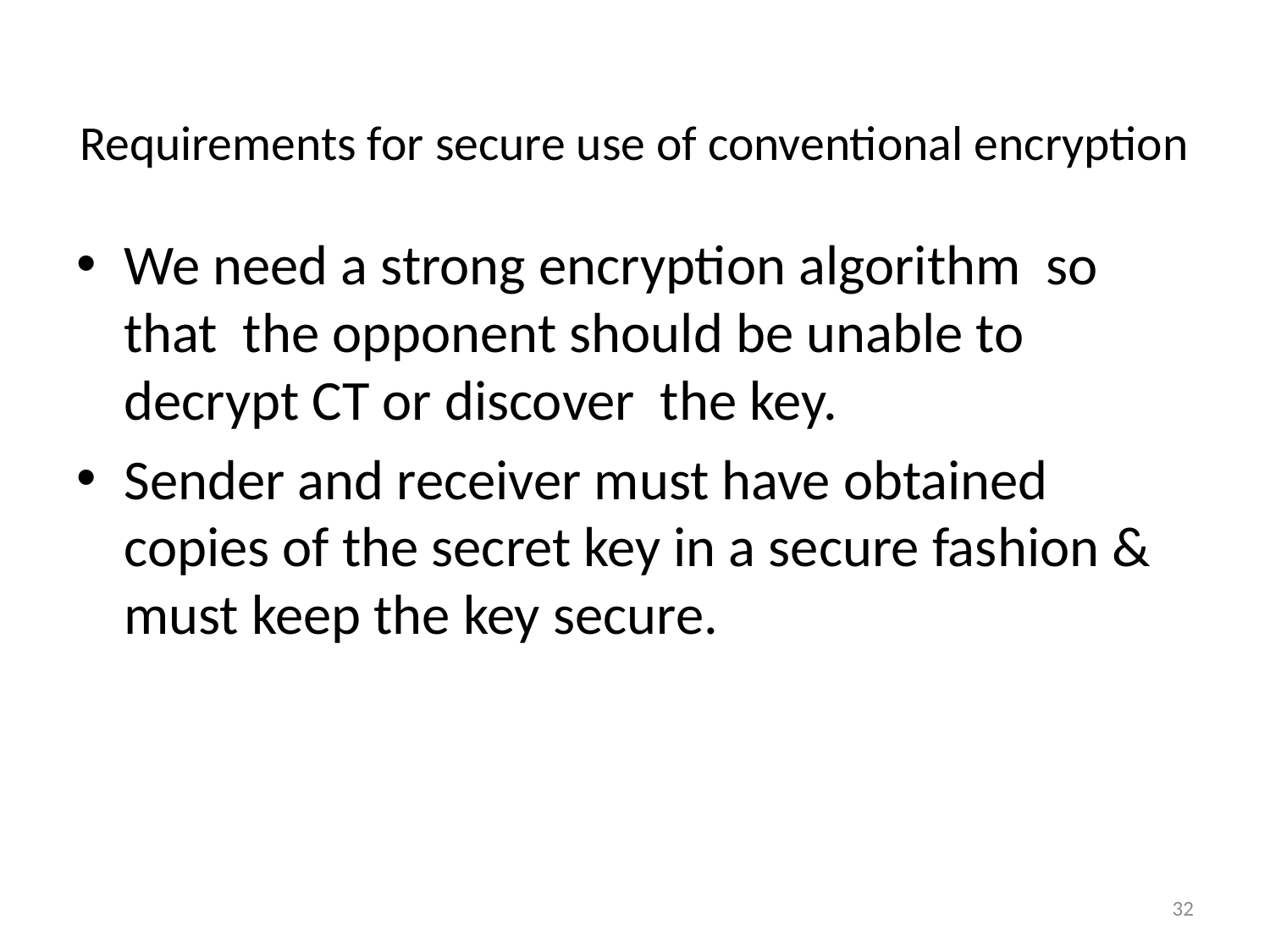

# Requirements for secure use of conventional encryption
We need a strong encryption algorithm  so that  the opponent should be unable to decrypt CT or discover  the key.
Sender and receiver must have obtained copies of the secret key in a secure fashion & must keep the key secure.

32